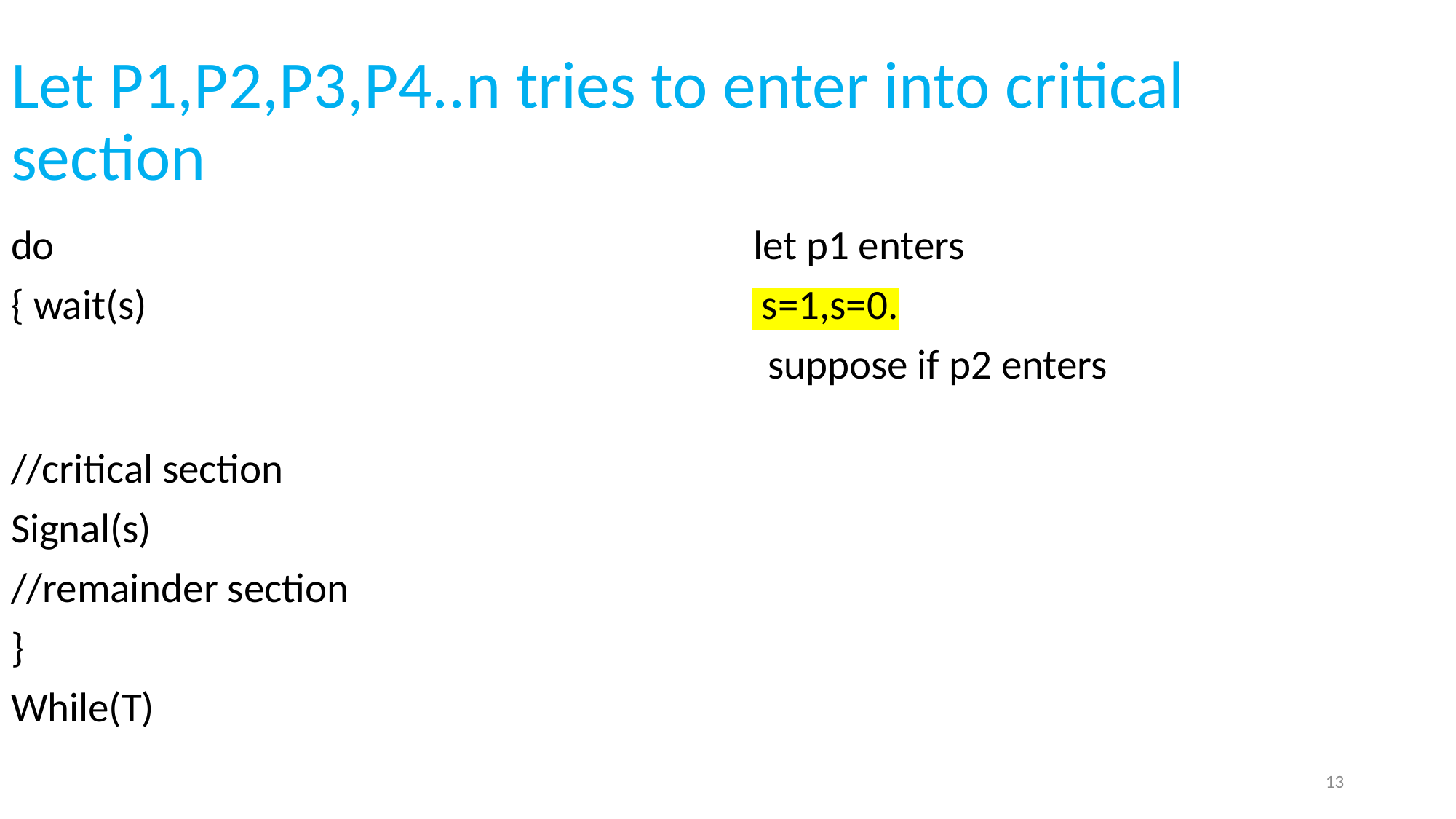

Let P1,P2,P3,P4..n tries to enter into critical section
do                                                                          let p1 enters
{ wait(s)                                                                 s=1,s=0.
                                                                                suppose if p2 enters
//critical section
Signal(s)
//remainder section
}
While(T)
13